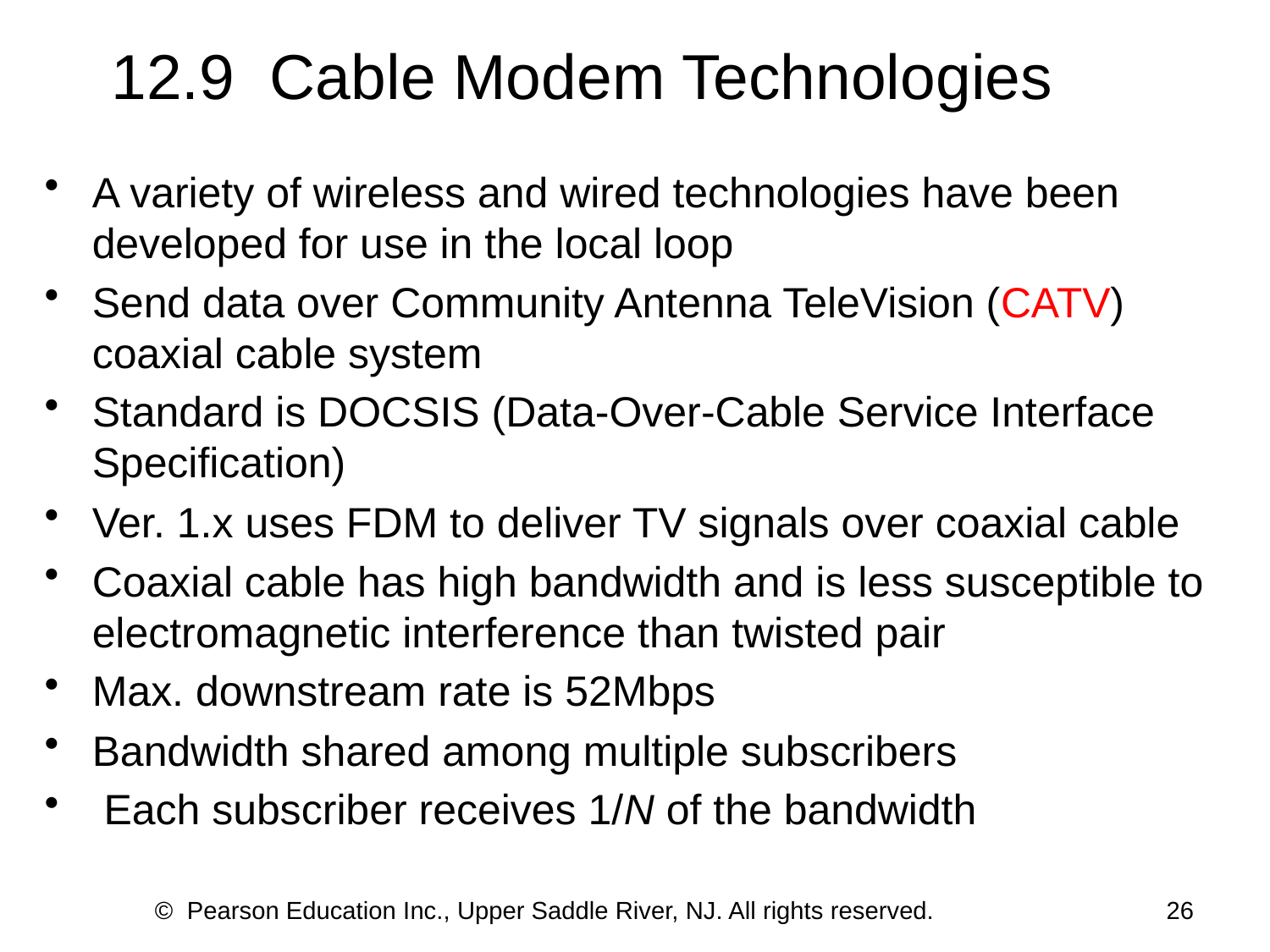

12.9  Cable Modem Technologies
A variety of wireless and wired technologies have been developed for use in the local loop
Send data over Community Antenna TeleVision (CATV) coaxial cable system
Standard is DOCSIS (Data-Over-Cable Service Interface Specification)
Ver. 1.x uses FDM to deliver TV signals over coaxial cable
Coaxial cable has high bandwidth and is less susceptible to electromagnetic interference than twisted pair
Max. downstream rate is 52Mbps
Bandwidth shared among multiple subscribers
 Each subscriber receives 1/N of the bandwidth

©  Pearson Education Inc., Upper Saddle River, NJ. All rights reserved.
26